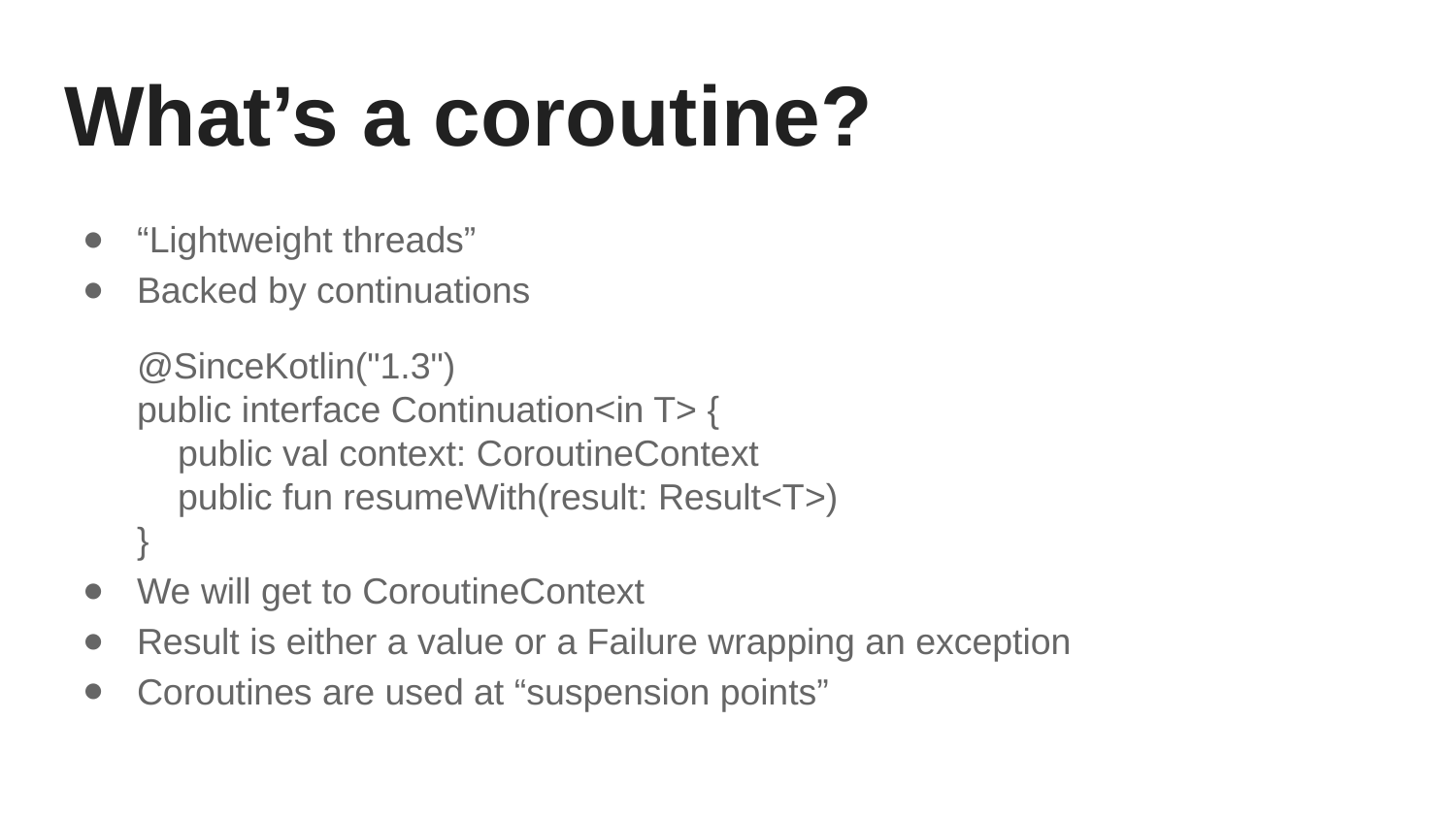

# What’s a coroutine?
“Lightweight threads”
Backed by continuations
@SinceKotlin("1.3")
public interface Continuation<in T> {
    public val context: CoroutineContext
    public fun resumeWith(result: Result<T>)
}
We will get to CoroutineContext
Result is either a value or a Failure wrapping an exception
Coroutines are used at “suspension points”